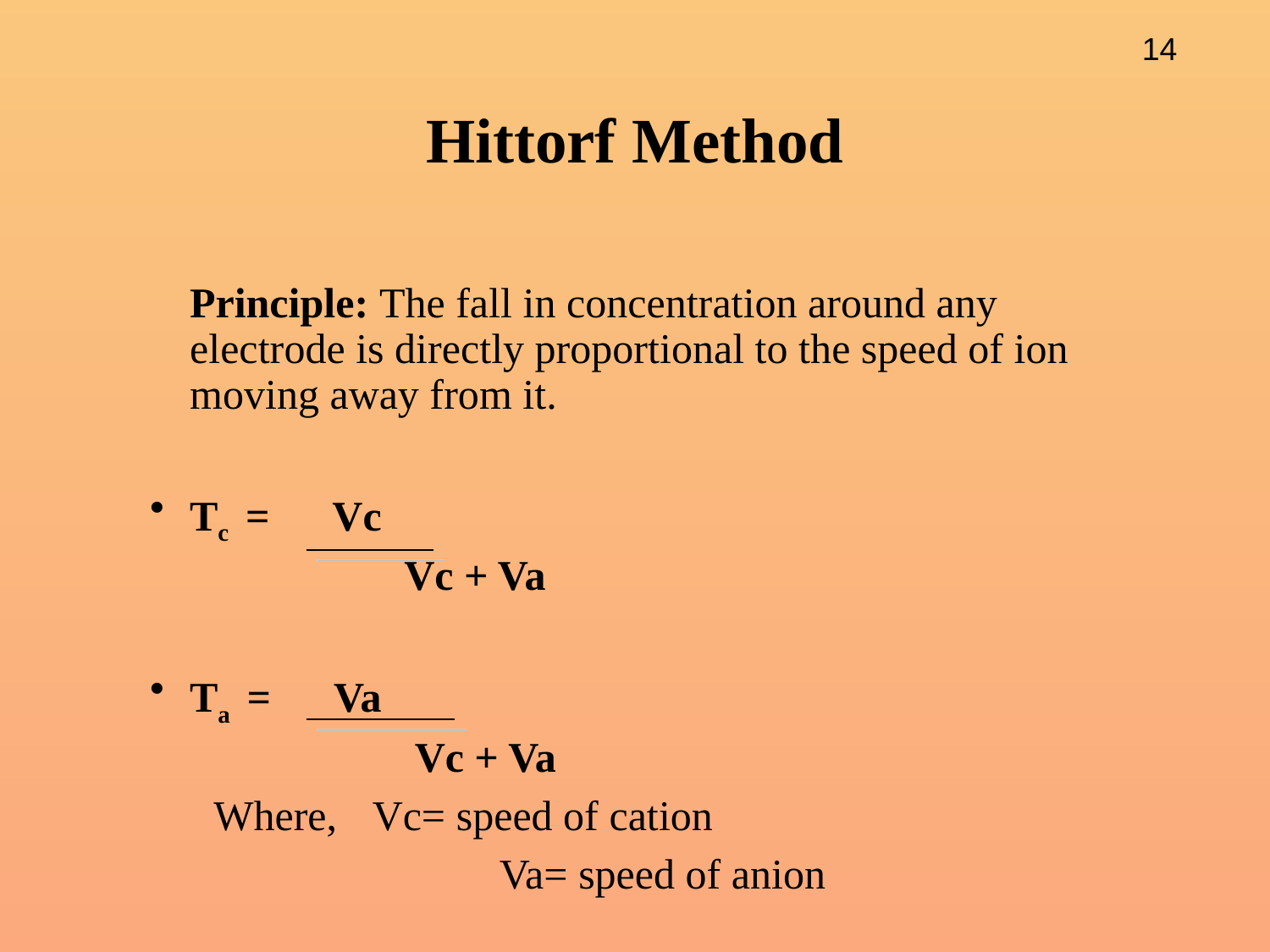

# Hittorf Method
	Principle: The fall in concentration around any electrode is directly proportional to the speed of ion moving away from it.

Tc  =      Vc
		   Vc + Va

Ta  =      Va
		    Vc + Va
Where, 	Vc= speed of cation
			Va= speed of anion